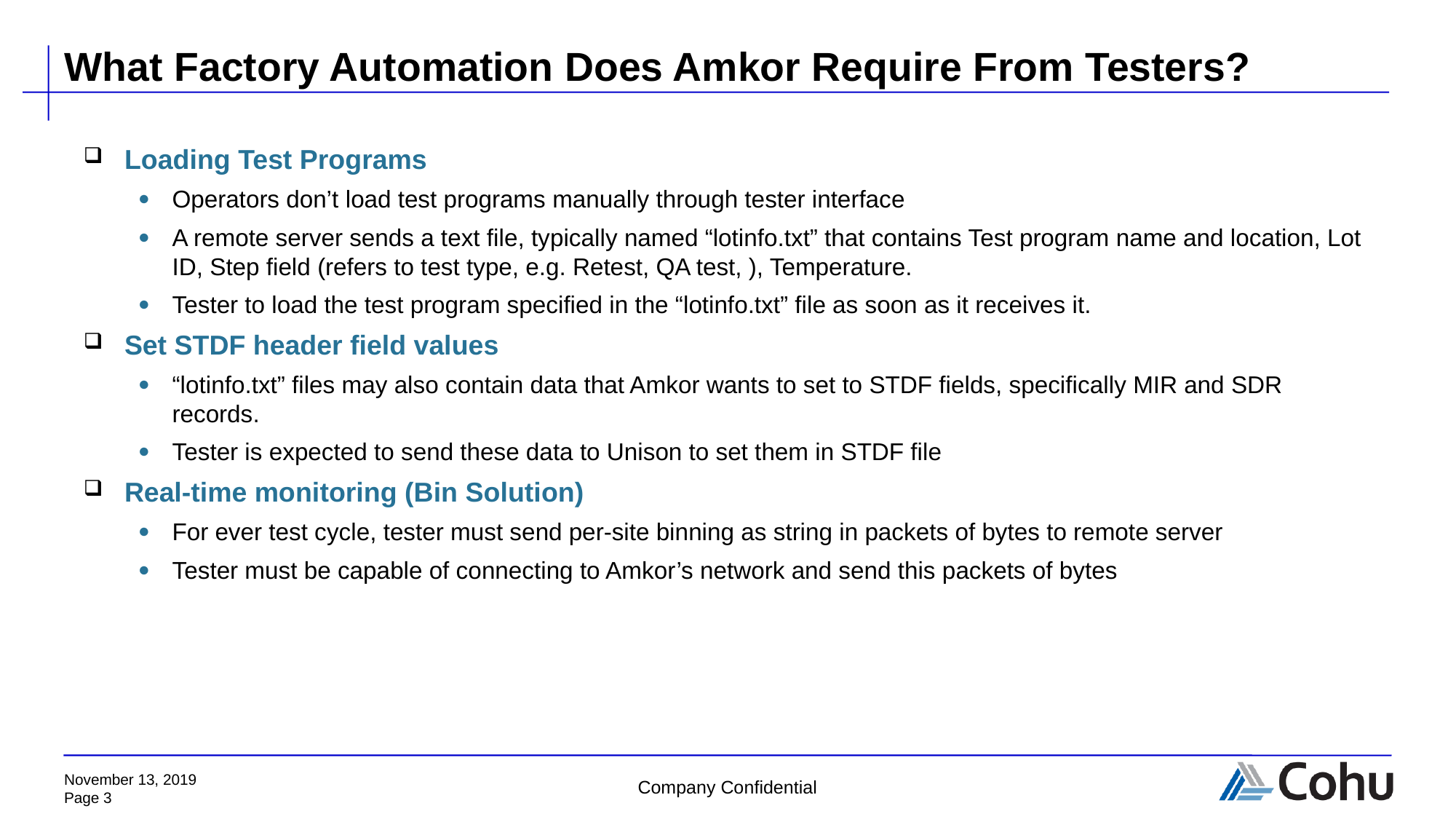

# What Factory Automation Does Amkor Require From Testers?
Loading Test Programs
Operators don’t load test programs manually through tester interface
A remote server sends a text file, typically named “lotinfo.txt” that contains Test program name and location, Lot ID, Step field (refers to test type, e.g. Retest, QA test, ), Temperature.
Tester to load the test program specified in the “lotinfo.txt” file as soon as it receives it.
Set STDF header field values
“lotinfo.txt” files may also contain data that Amkor wants to set to STDF fields, specifically MIR and SDR records.
Tester is expected to send these data to Unison to set them in STDF file
Real-time monitoring (Bin Solution)
For ever test cycle, tester must send per-site binning as string in packets of bytes to remote server
Tester must be capable of connecting to Amkor’s network and send this packets of bytes